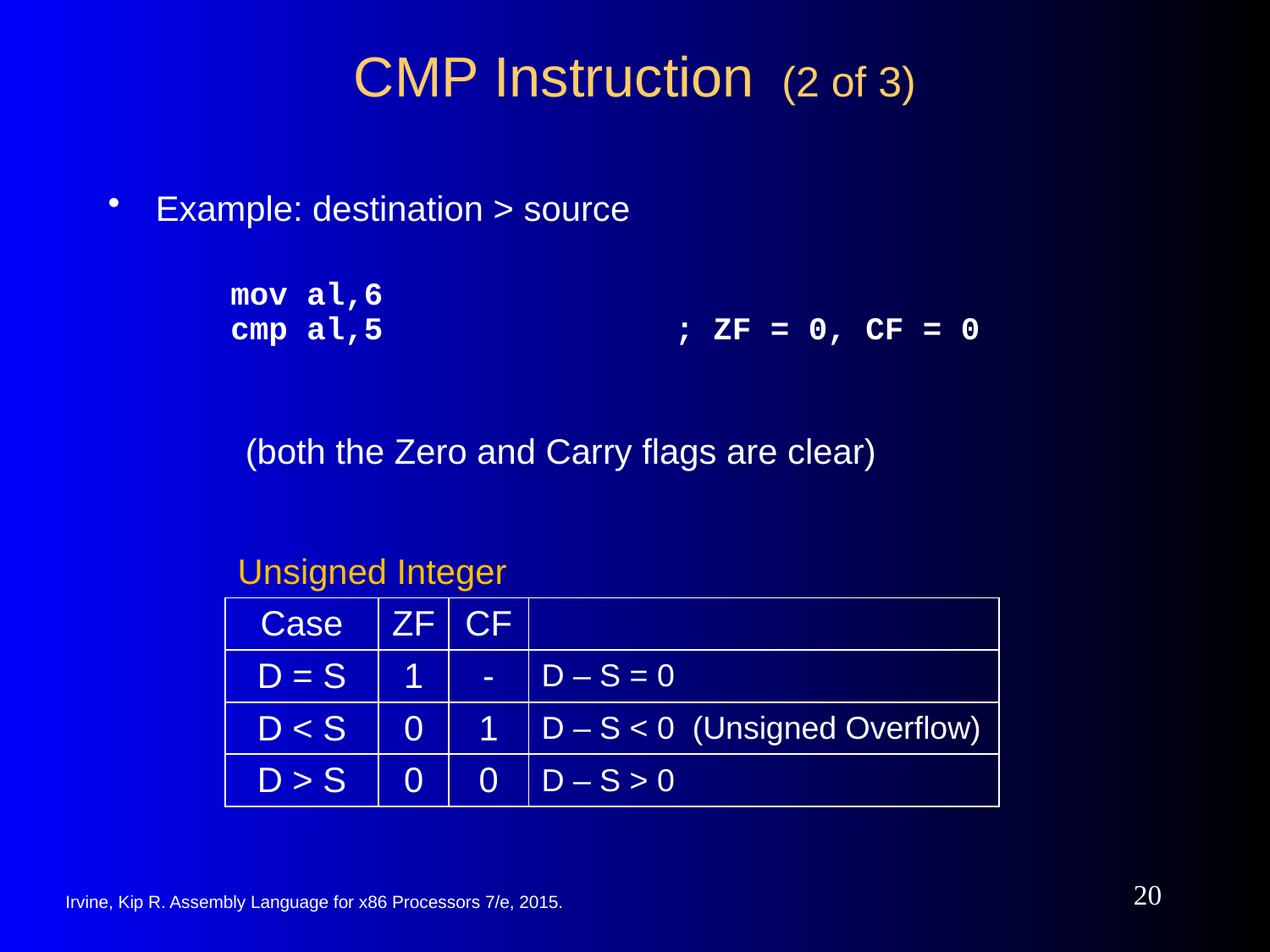

# CMP Instruction  (2 of 3)
Example: destination > source
mov al,6
cmp al,5	; ZF = 0, CF = 0
(both the Zero and Carry flags are clear)
| Unsigned Integer |  |  |  |
| --- | --- | --- | --- |
| Case | ZF | CF |  |
| D = S | 1 | - | D – S = 0 |
| D < S | 0 | 1 | D – S < 0 (Unsigned Overflow) |
| D > S | 0 | 0 | D – S > 0 |
20
Irvine, Kip R. Assembly Language for x86 Processors 7/e, 2015.